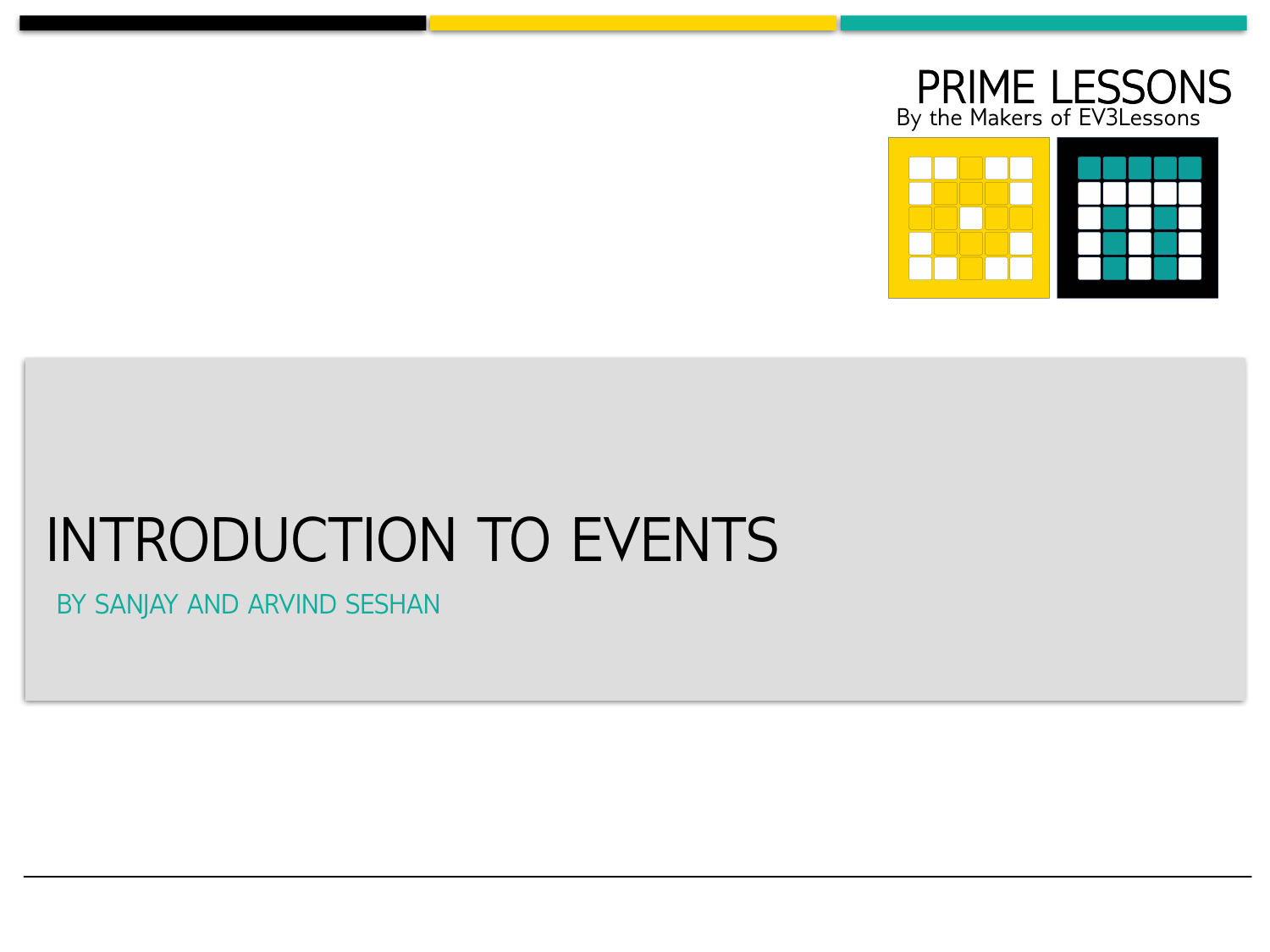

# Introduction TO EVENTS
BY SANJAY AND ARVIND SESHAN